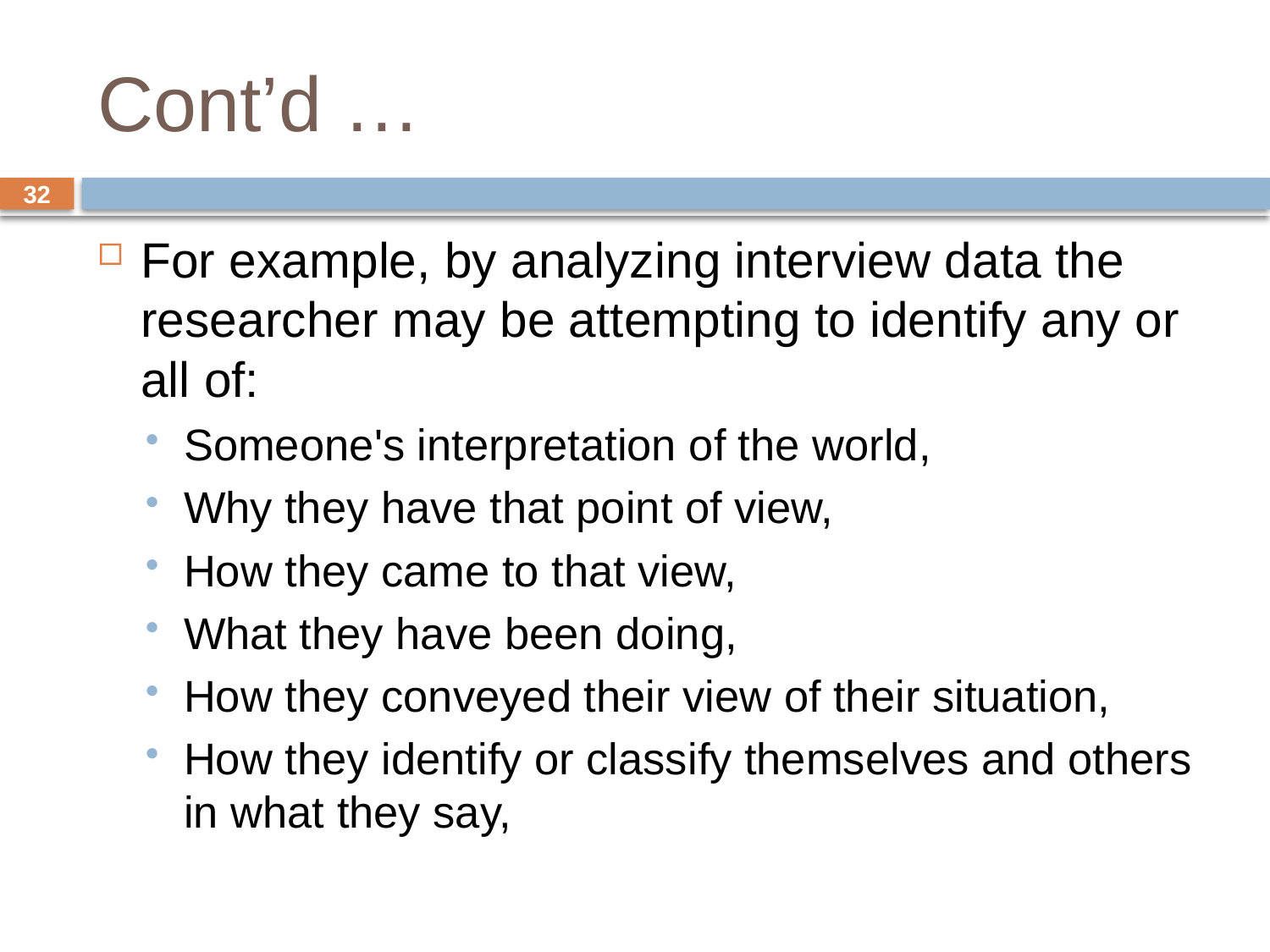

# Cont’d …
32
For example, by analyzing interview data the researcher may be attempting to identify any or all of:
Someone's interpretation of the world,
Why they have that point of view,
How they came to that view,
What they have been doing,
How they conveyed their view of their situation,
How they identify or classify themselves and others in what they say,